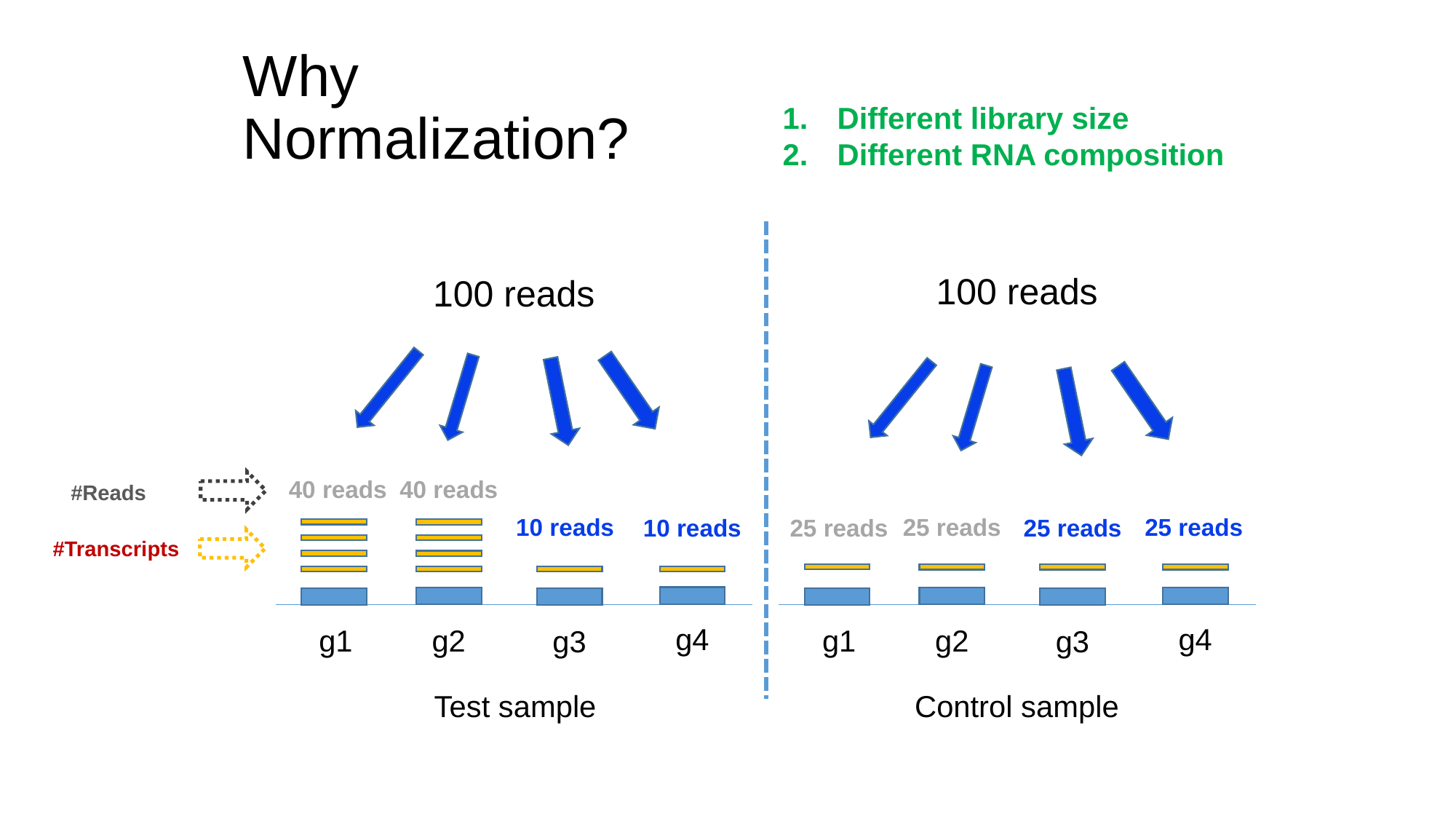

# Why Normalization?
Different library size
Different RNA composition
100 reads
100 reads

40 reads
40 reads
#Reads
25 reads
25 reads
10 reads
10 reads
25 reads
25 reads

#Transcripts

g4
g4
g1
g2
g1
g2
g3
g3
Test sample
Control sample